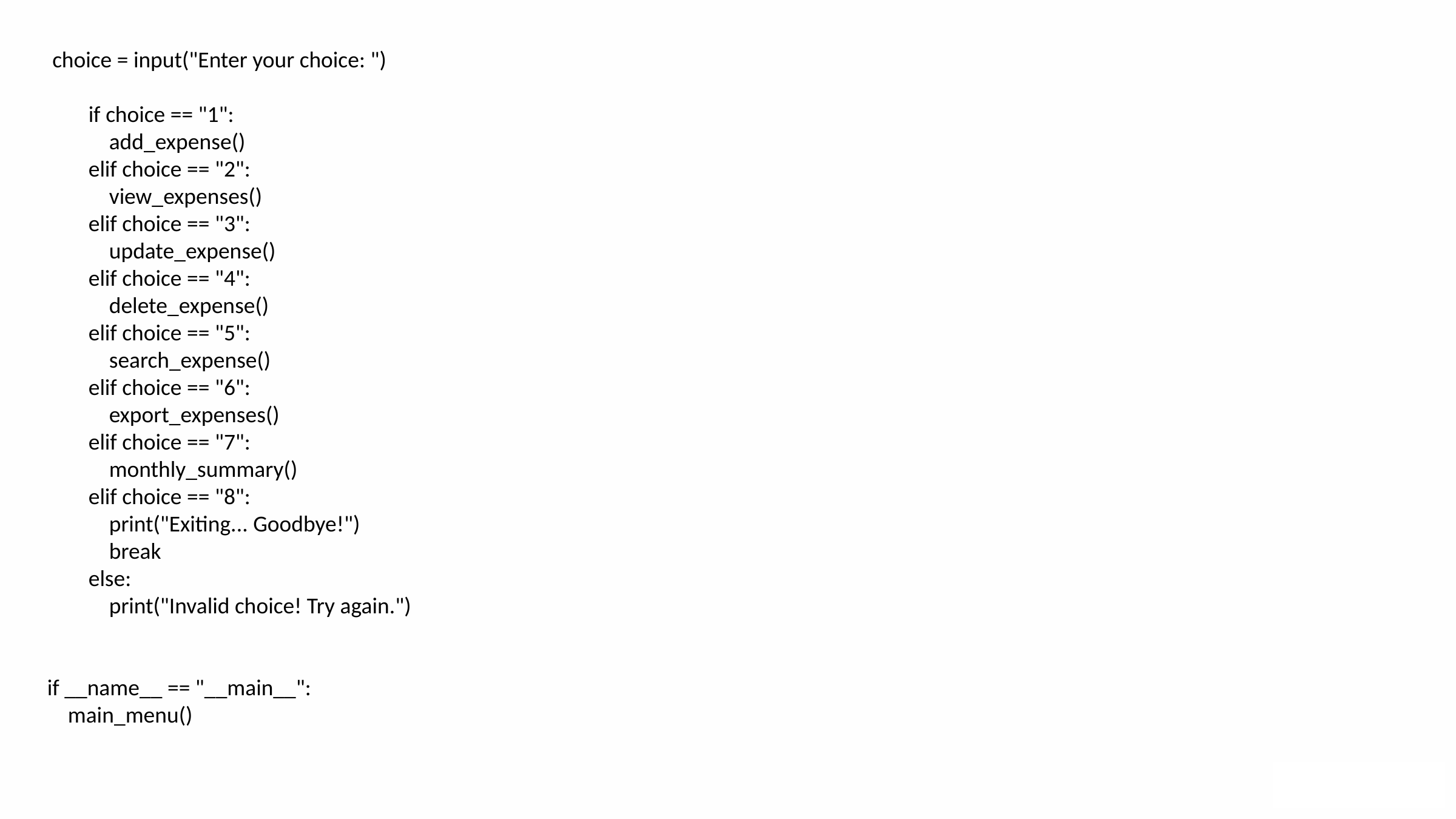

choice = input("Enter your choice: ")

        if choice == "1":
            add_expense()
        elif choice == "2":
            view_expenses()
        elif choice == "3":
            update_expense()
        elif choice == "4":
            delete_expense()
        elif choice == "5":
            search_expense()
        elif choice == "6":
            export_expenses()
        elif choice == "7":
            monthly_summary()
        elif choice == "8":
            print("Exiting... Goodbye!")
            break
        else:
            print("Invalid choice! Try again.")

if __name__ == "__main__":
    main_menu()